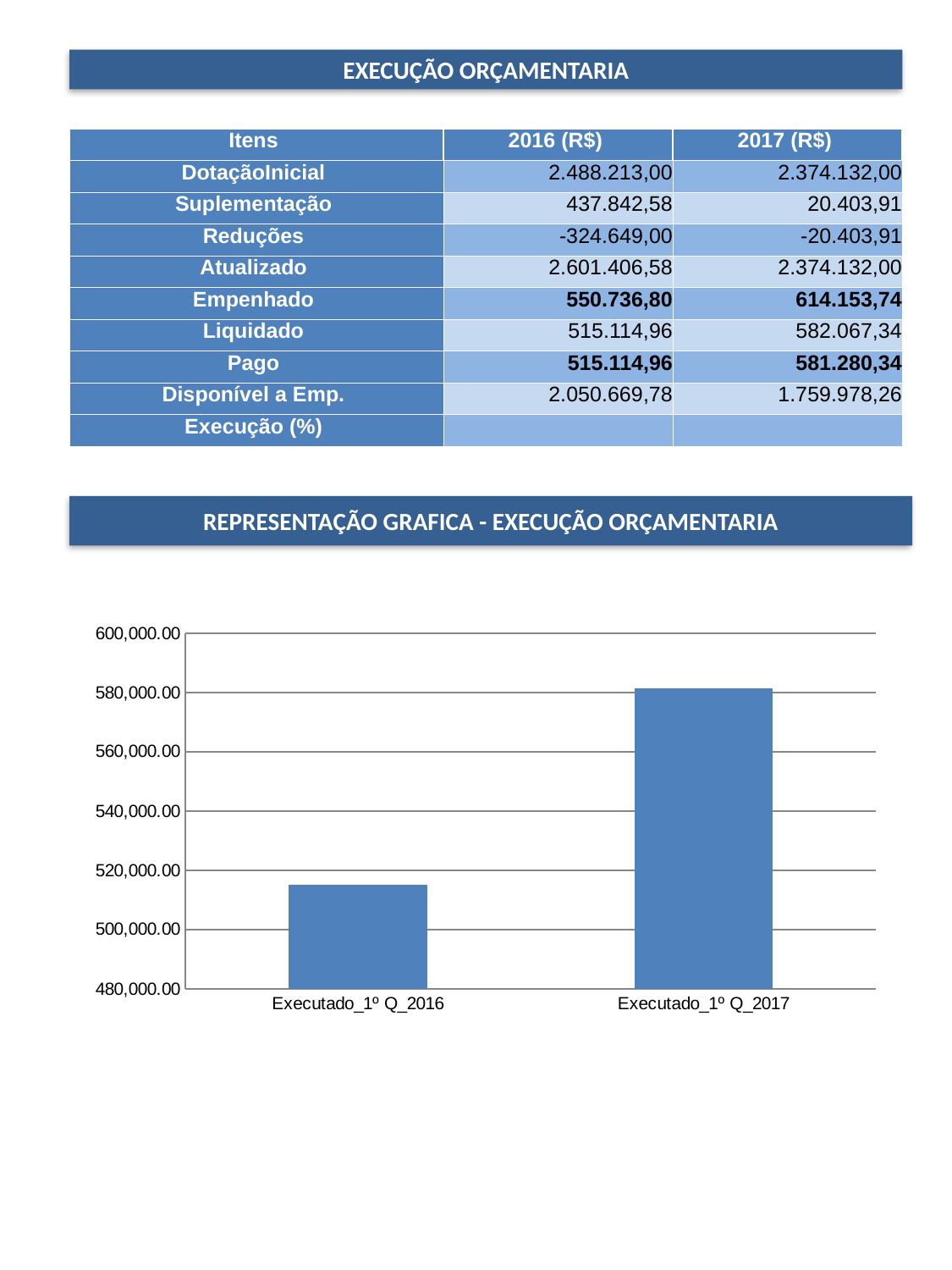

EXECUÇÃO ORÇAMENTARIA
| Itens | 2016 (R$) | 2017 (R$) |
| --- | --- | --- |
| DotaçãoInicial | 2.488.213,00 | 2.374.132,00 |
| Suplementação | 437.842,58 | 20.403,91 |
| Reduções | -324.649,00 | -20.403,91 |
| Atualizado | 2.601.406,58 | 2.374.132,00 |
| Empenhado | 550.736,80 | 614.153,74 |
| Liquidado | 515.114,96 | 582.067,34 |
| Pago | 515.114,96 | 581.280,34 |
| Disponível a Emp. | 2.050.669,78 | 1.759.978,26 |
| Execução (%) |  |  |
REPRESENTAÇÃO GRAFICA - EXECUÇÃO ORÇAMENTARIA

### Chart

| Category |  |
|---|---|
| Executado_1º Q_2016 | 515114.96 |
| Executado_1º Q_2017 | 581280.3400000004 |